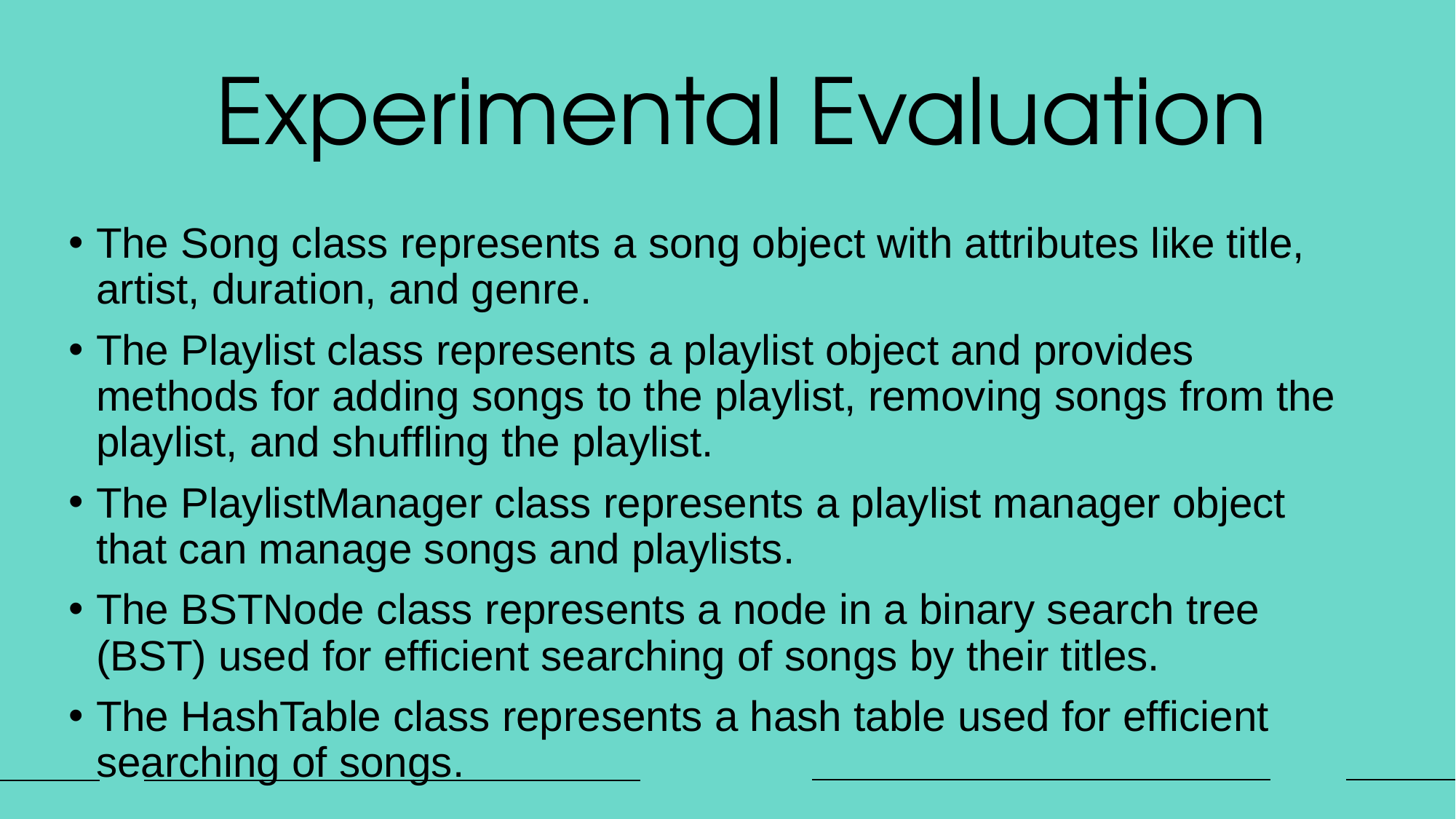

# Experimental Evaluation
The Song class represents a song object with attributes like title, artist, duration, and genre.
The Playlist class represents a playlist object and provides methods for adding songs to the playlist, removing songs from the playlist, and shuffling the playlist.
The PlaylistManager class represents a playlist manager object that can manage songs and playlists.
The BSTNode class represents a node in a binary search tree (BST) used for efficient searching of songs by their titles.
The HashTable class represents a hash table used for efficient searching of songs.